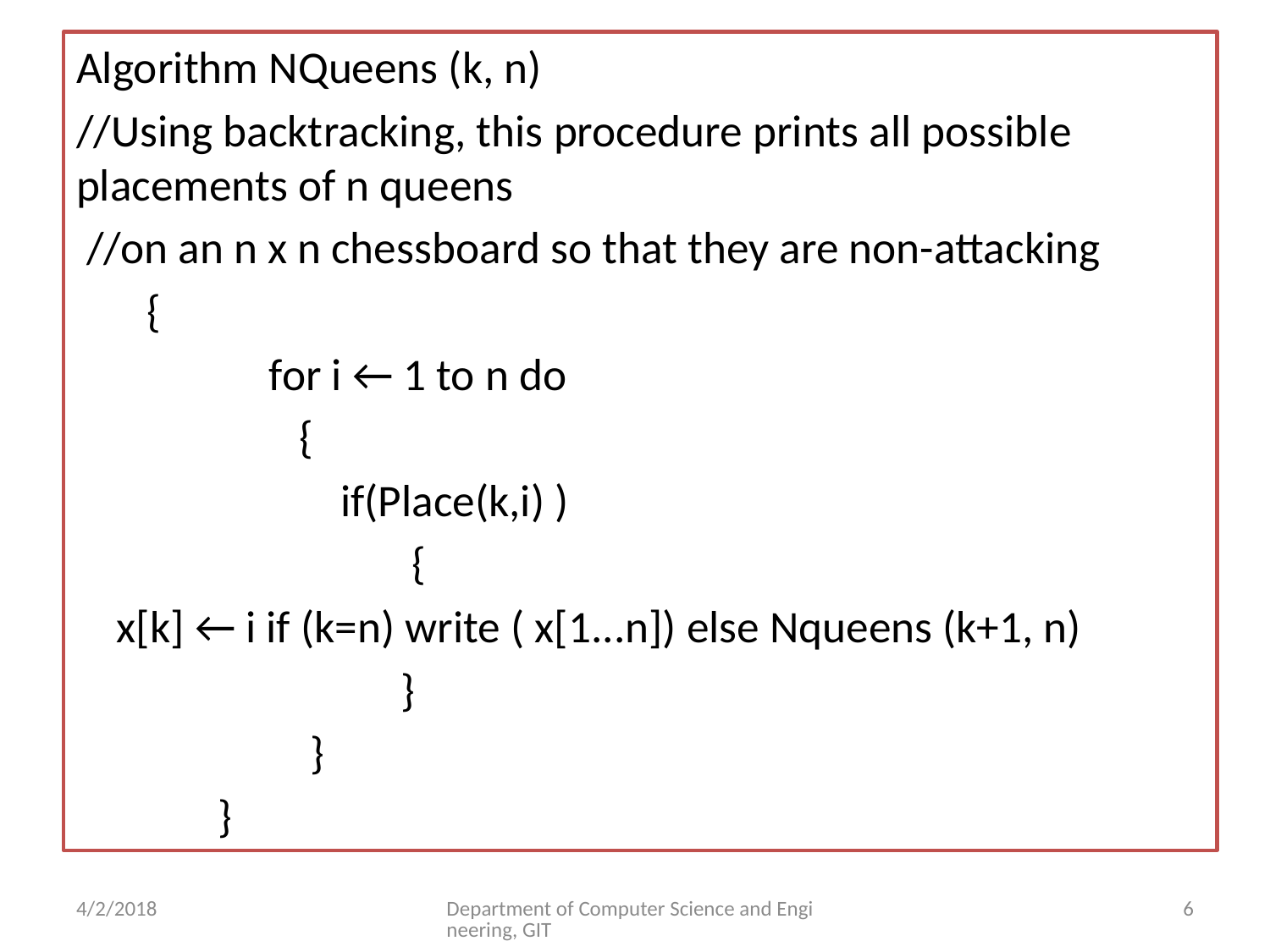

Algorithm NQueens (k, n)
//Using backtracking, this procedure prints all possible placements of n queens
 //on an n x n chessboard so that they are non-attacking
       {
                   for i ← 1 to n do
                      {
                          if(Place(k,i) )
                                 {
    x[k] ← i if (k=n) write ( x[1...n]) else Nqueens (k+1, n)
                                }
                       }
              }
4/2/2018
Department of Computer Science and Engineering, GIT
6